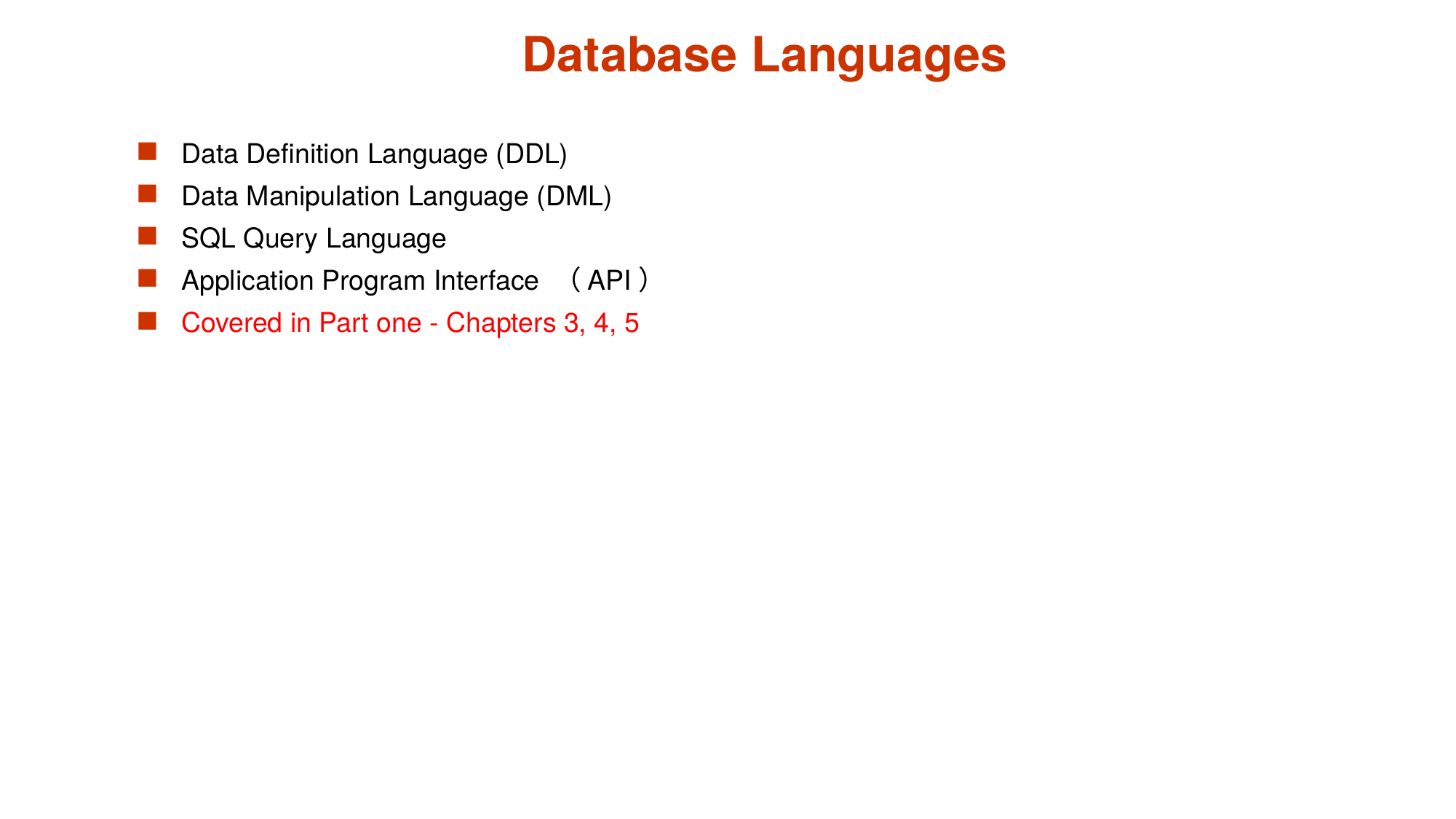

Database Languages
Data Definition Language (DDL)
Data Manipulation Language (DML)
SQL Query Language
Application Program Interface （API）
Covered in Part one - Chapters 3, 4, 5